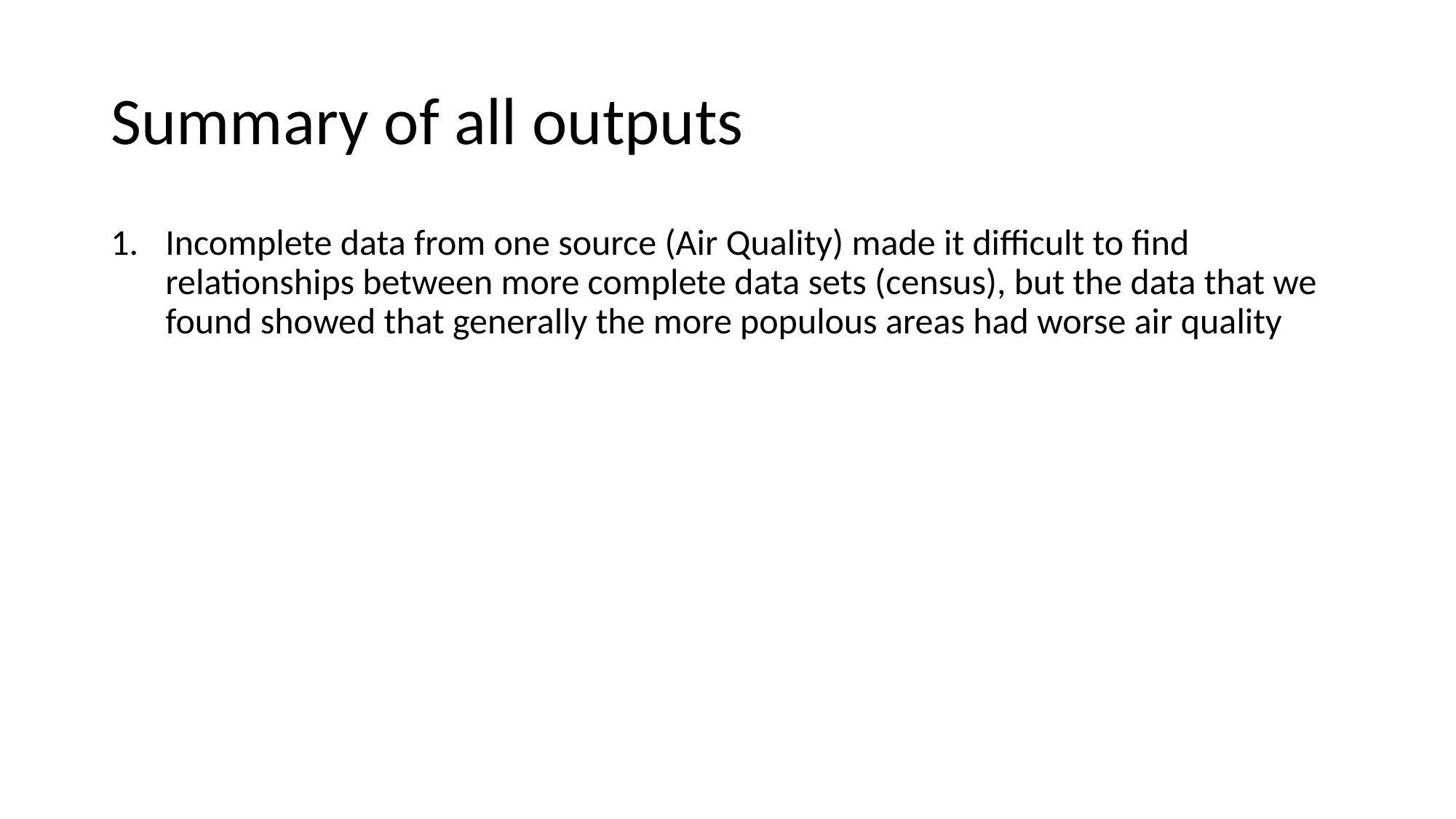

# Summary of all outputs
Incomplete data from one source (Air Quality) made it difficult to find relationships between more complete data sets (census), but the data that we found showed that generally the more populous areas had worse air quality